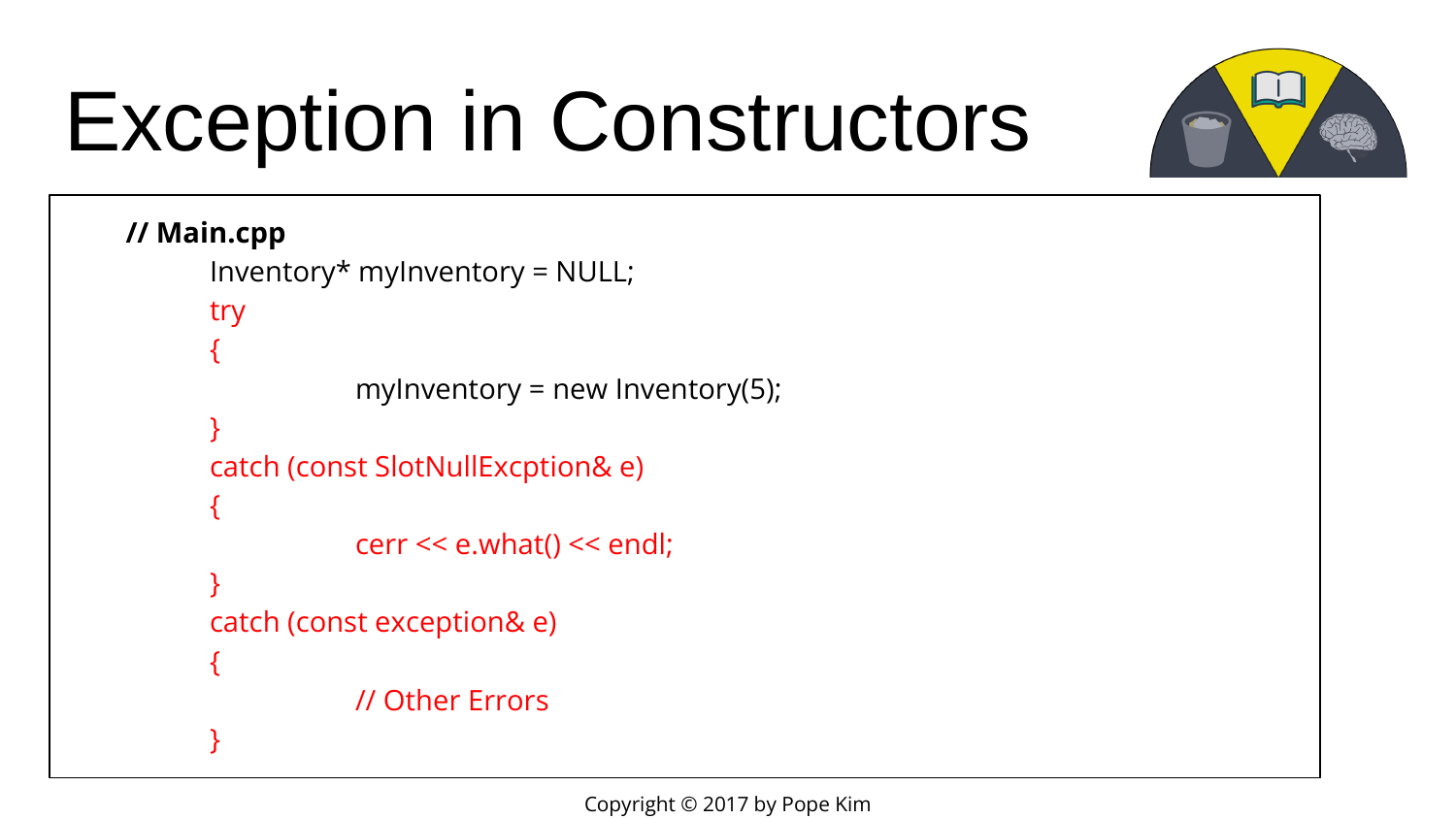

# Exception in Constructors
// Main.cpp
	Inventory* myInventory = NULL;
	try
	{
		myInventory = new Inventory(5);
	}
	catch (const SlotNullExcption& e)
	{
		cerr << e.what() << endl;
	}
	catch (const exception& e)
	{
		// Other Errors
	}